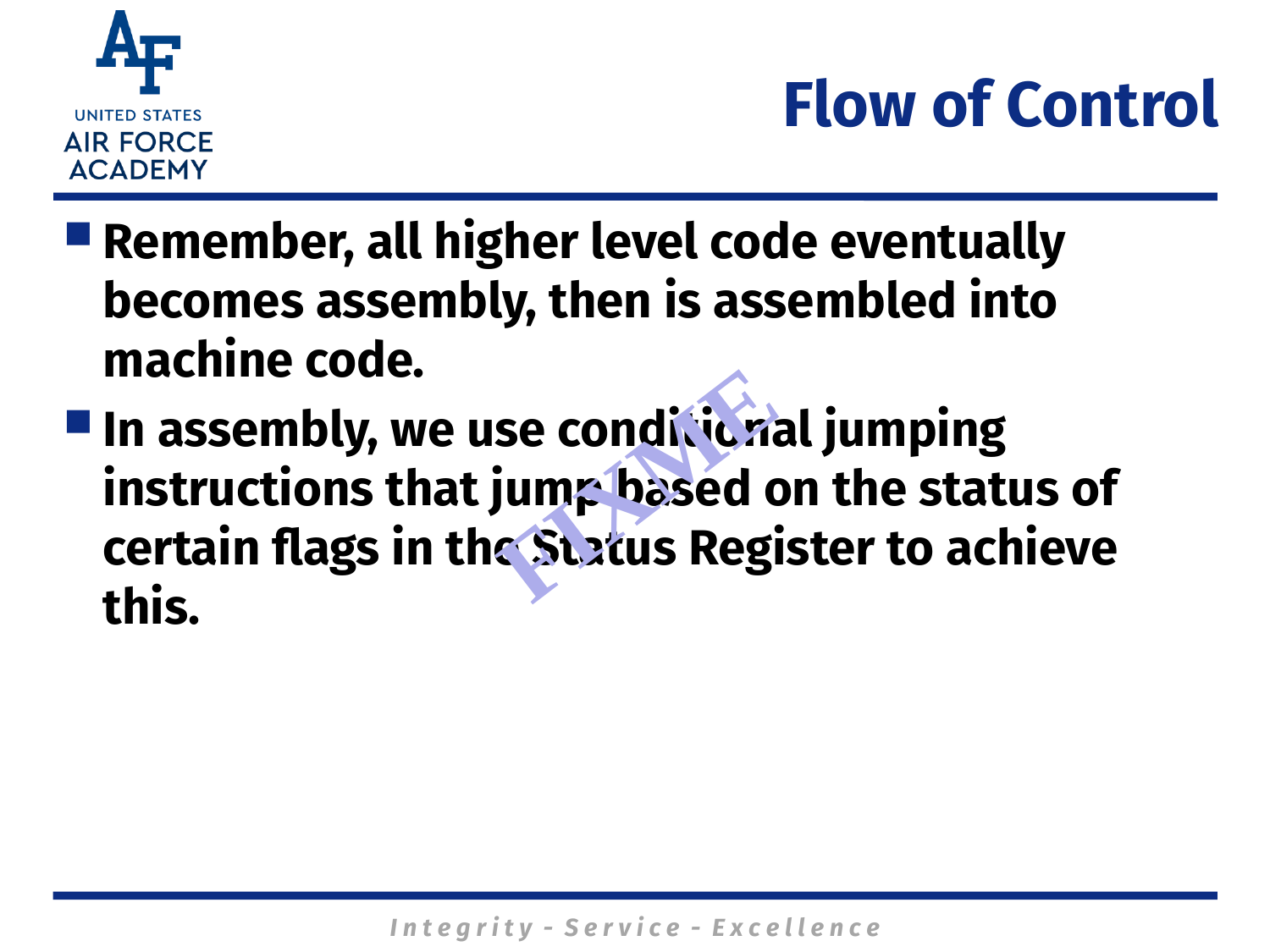

# Flow of Control
Remember, all higher level code eventually becomes assembly, then is assembled into machine code.
In assembly, we use conditional jumping instructions that jump based on the status of certain flags in the Status Register to achieve this.
FIXME